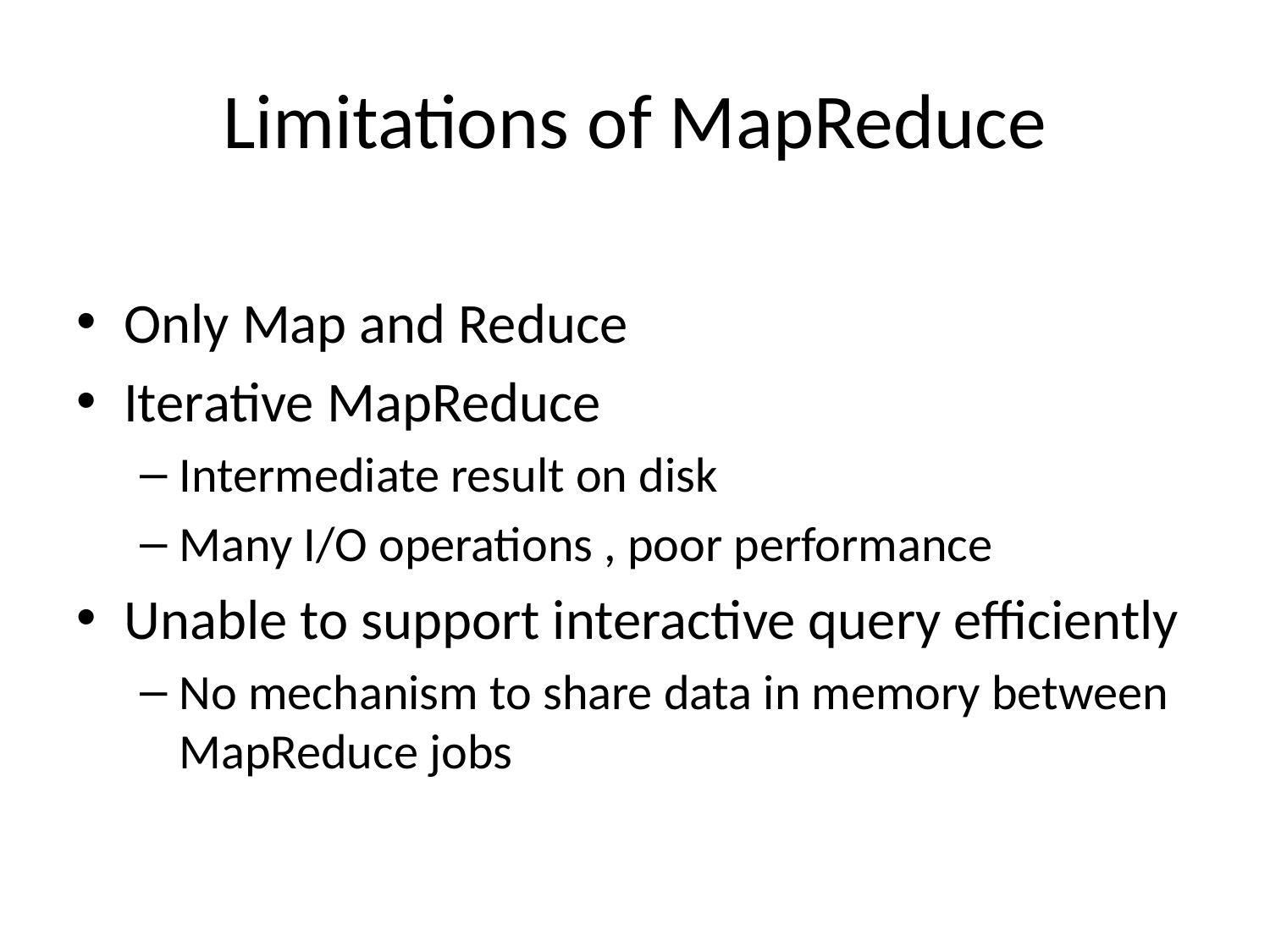

# Limitations of MapReduce

Only Map and Reduce
Iterative MapReduce
Intermediate result on disk
Many I/O operations , poor performance
Unable to support interactive query efficiently
No mechanism to share data in memory between MapReduce jobs